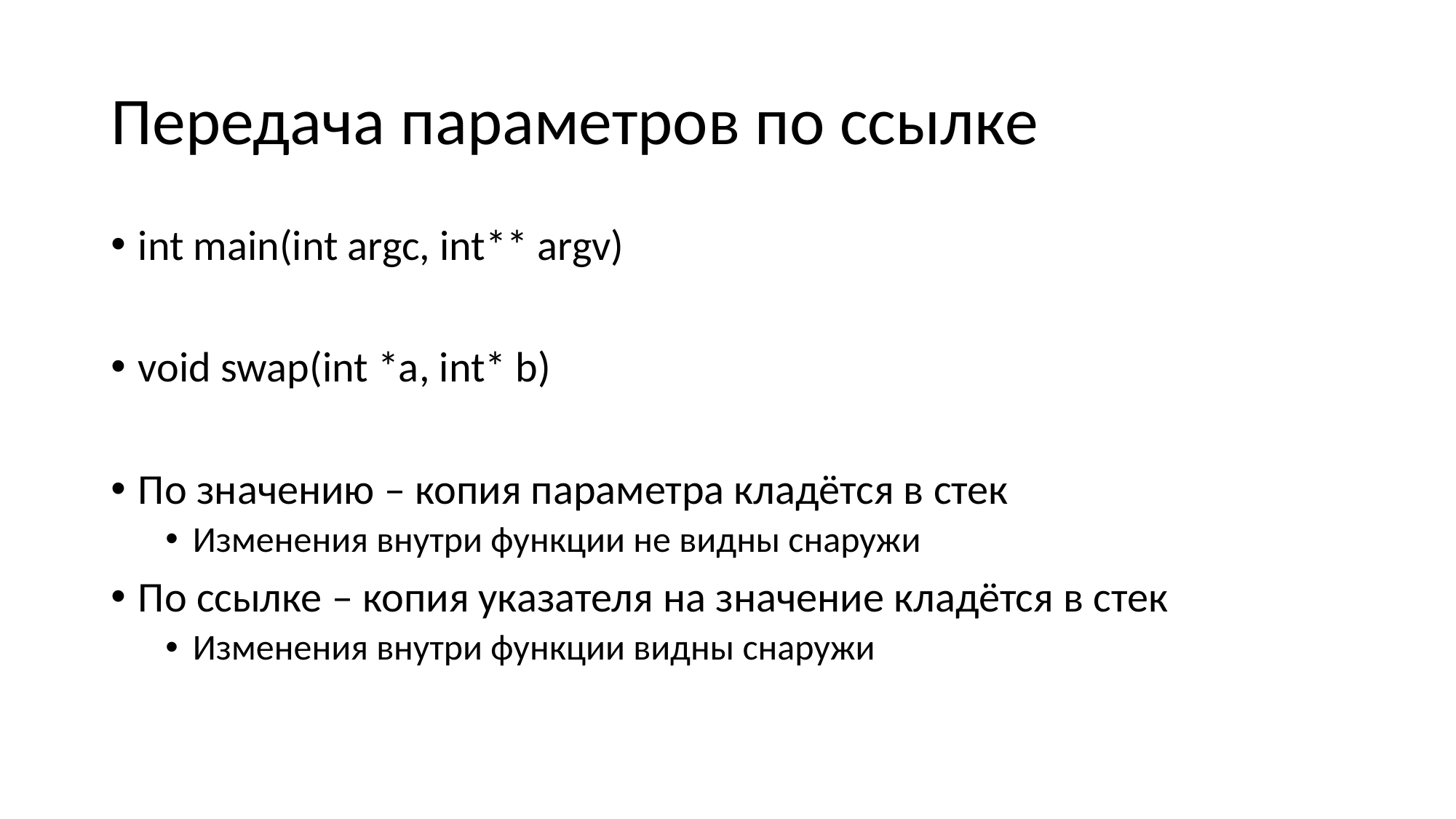

# Передача параметров по ссылке
int main(int argc, int** argv)

void swap(int *a, int* b)

По значению – копия параметра кладётся в стек
Изменения внутри функции не видны снаружи
По ссылке – копия указателя на значение кладётся в стек
Изменения внутри функции видны снаружи